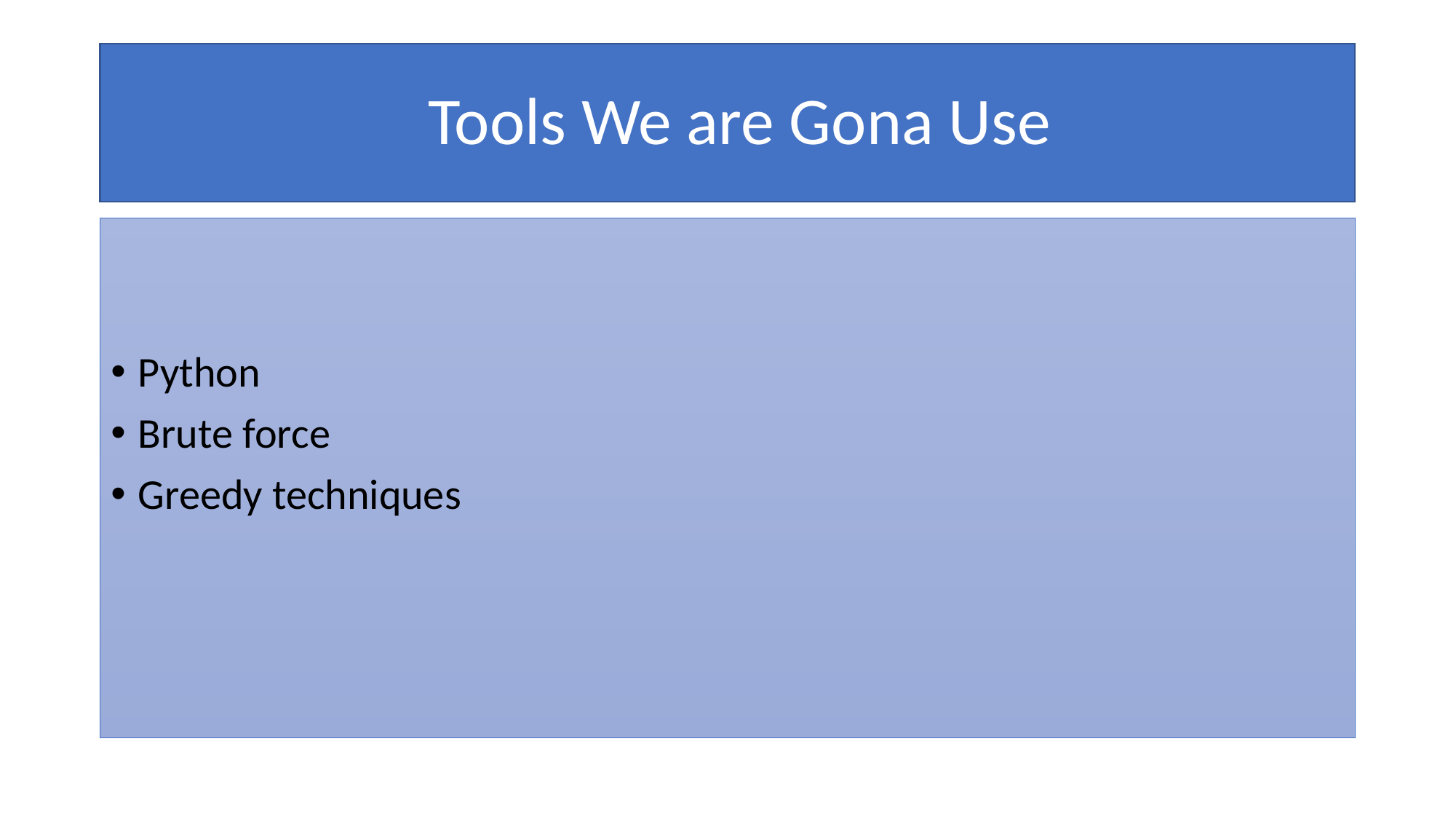

# Tools We are Gona Use

Python
Brute force
Greedy techniques